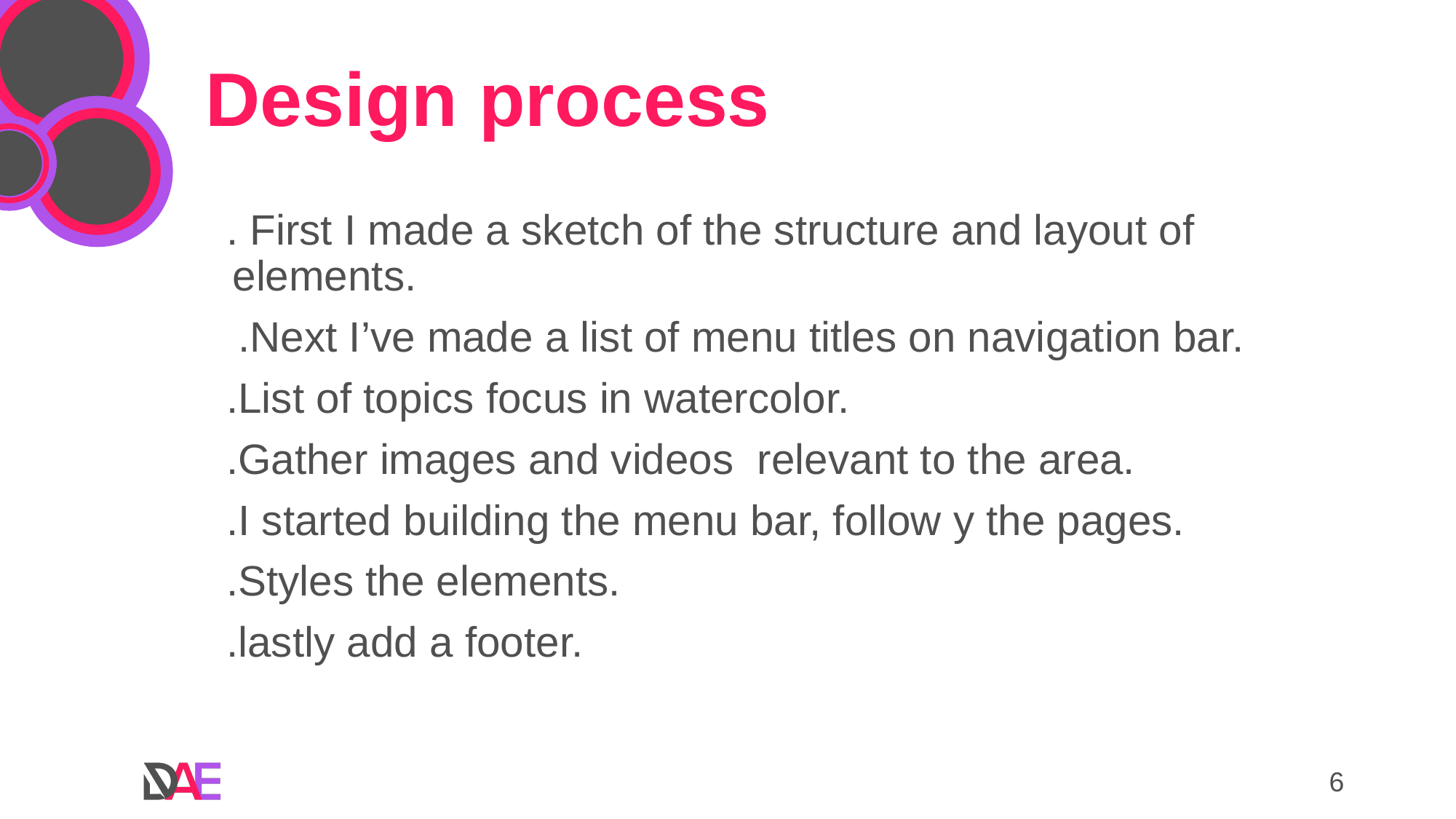

# Design process
. First I made a sketch of the structure and layout of elements.
 .Next I’ve made a list of menu titles on navigation bar.
.List of topics focus in watercolor.
.Gather images and videos  relevant to the area.
.I started building the menu bar, follow y the pages.
.Styles the elements.
.lastly add a footer.

6